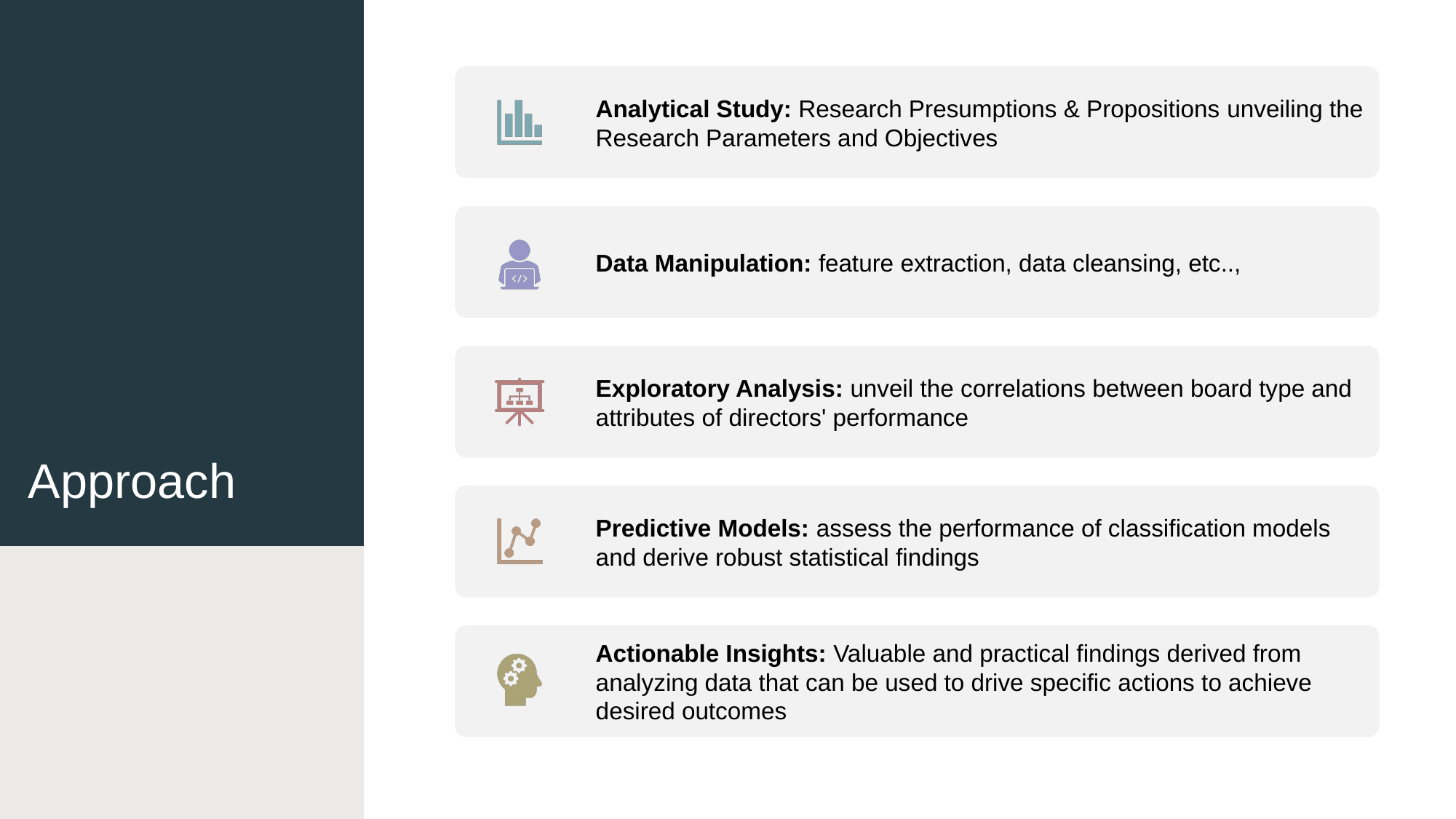

# Approach
Analytical Study: Research Presumptions & Propositions unveiling the Research Parameters and Objectives
Data Manipulation: feature extraction, data cleansing, etc..,
Exploratory Analysis: unveil the correlations between board type and attributes of directors' performance
Predictive Models: assess the performance of classification models and derive robust statistical findings
Actionable Insights: Valuable and practical findings derived from analyzing data that can be used to drive specific actions to achieve desired outcomes